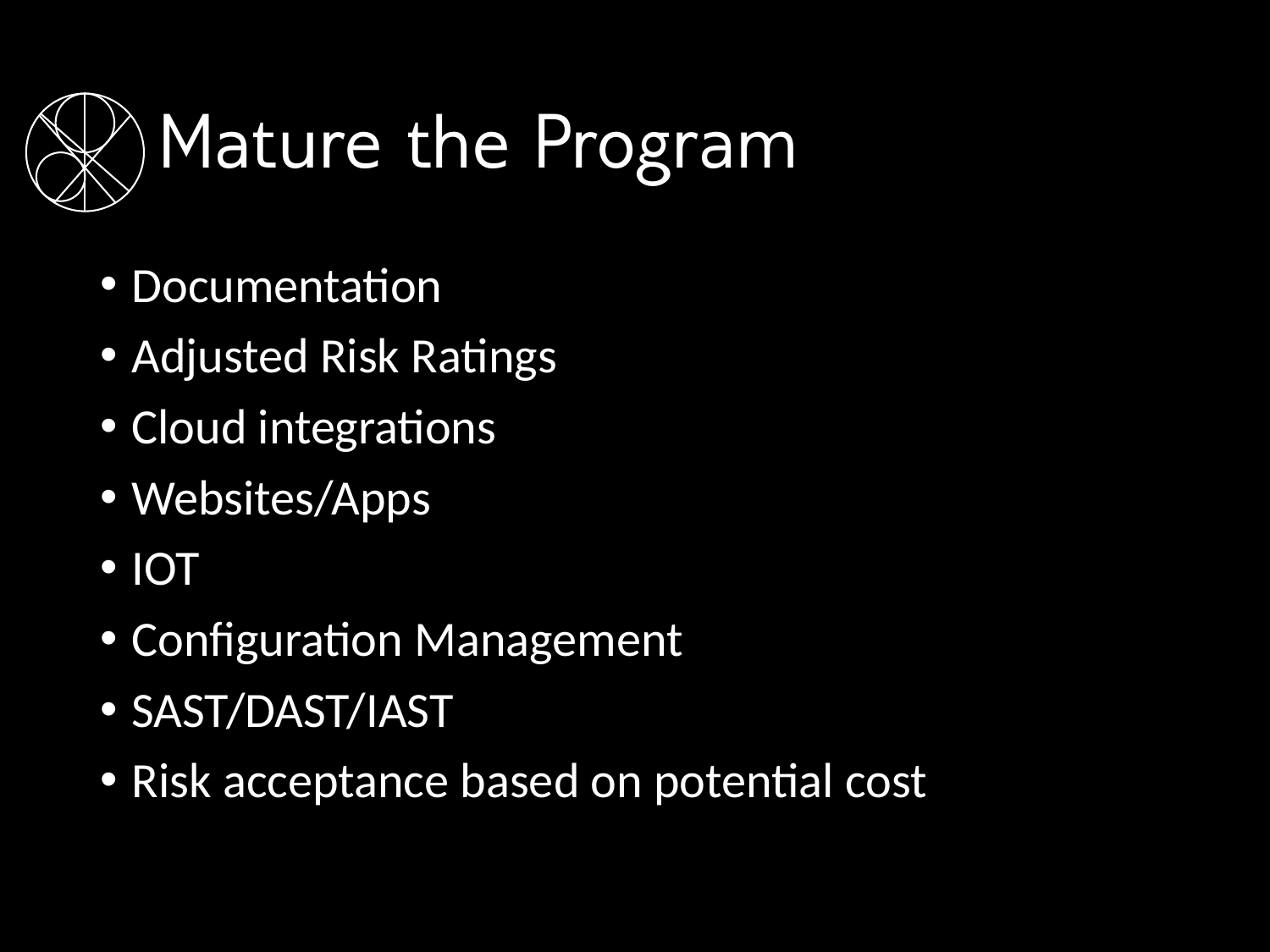

# Mature the Program

Documentation
Adjusted Risk Ratings
Cloud integrations
Websites/Apps
IOT
Configuration Management
SAST/DAST/IAST
Risk acceptance based on potential cost